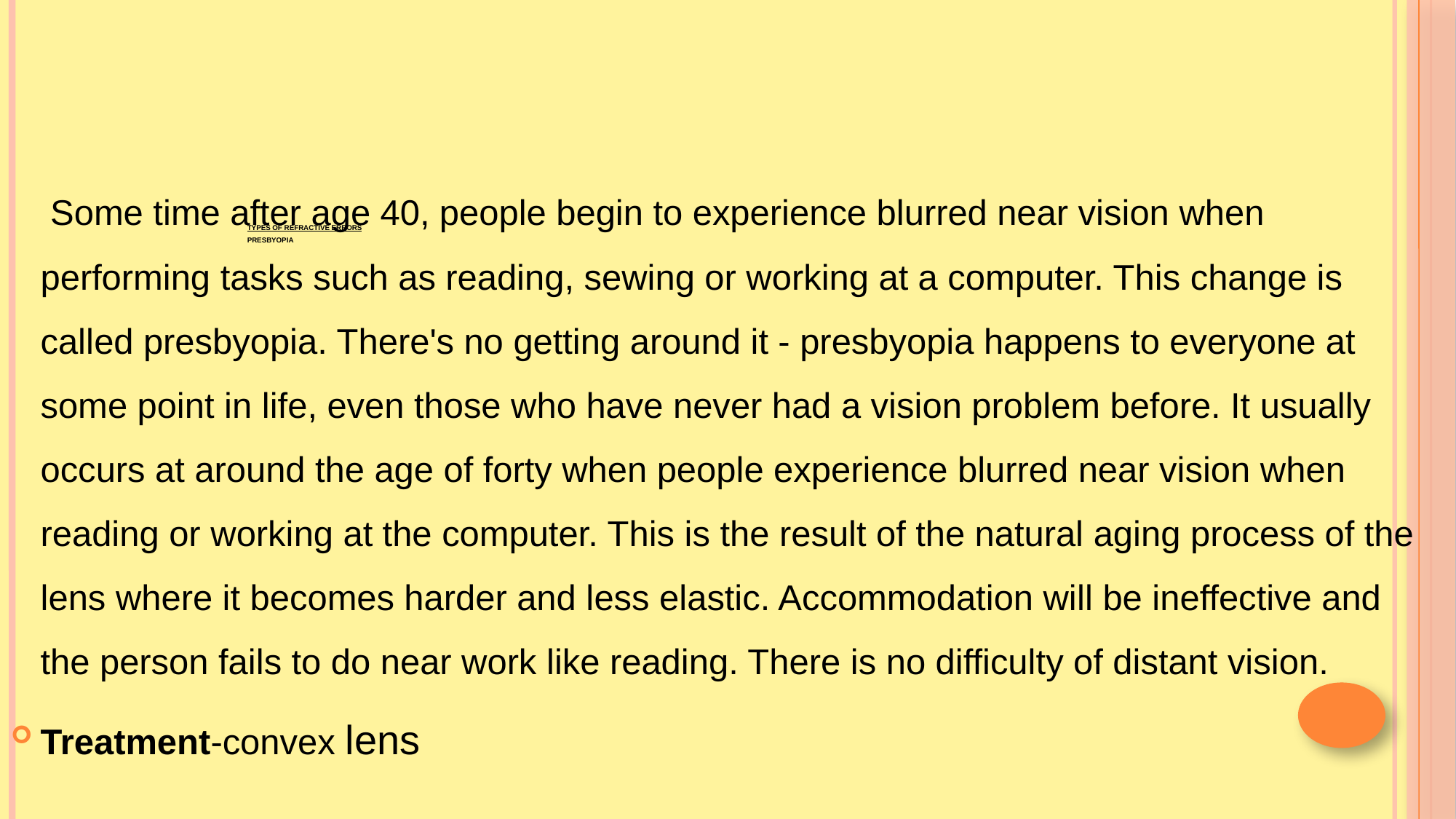

Some time after age 40, people begin to experience blurred near vision when performing tasks such as reading, sewing or working at a computer. This change is called presbyopia. There's no getting around it - presbyopia happens to everyone at some point in life, even those who have never had a vision problem before. It usually occurs at around the age of forty when people experience blurred near vision when reading or working at the computer. This is the result of the natural aging process of the lens where it becomes harder and less elastic. Accommodation will be ineffective and the person fails to do near work like reading. There is no difficulty of distant vision.
Treatment-convex lens

# Types of refractive errors PRESBYOPIA